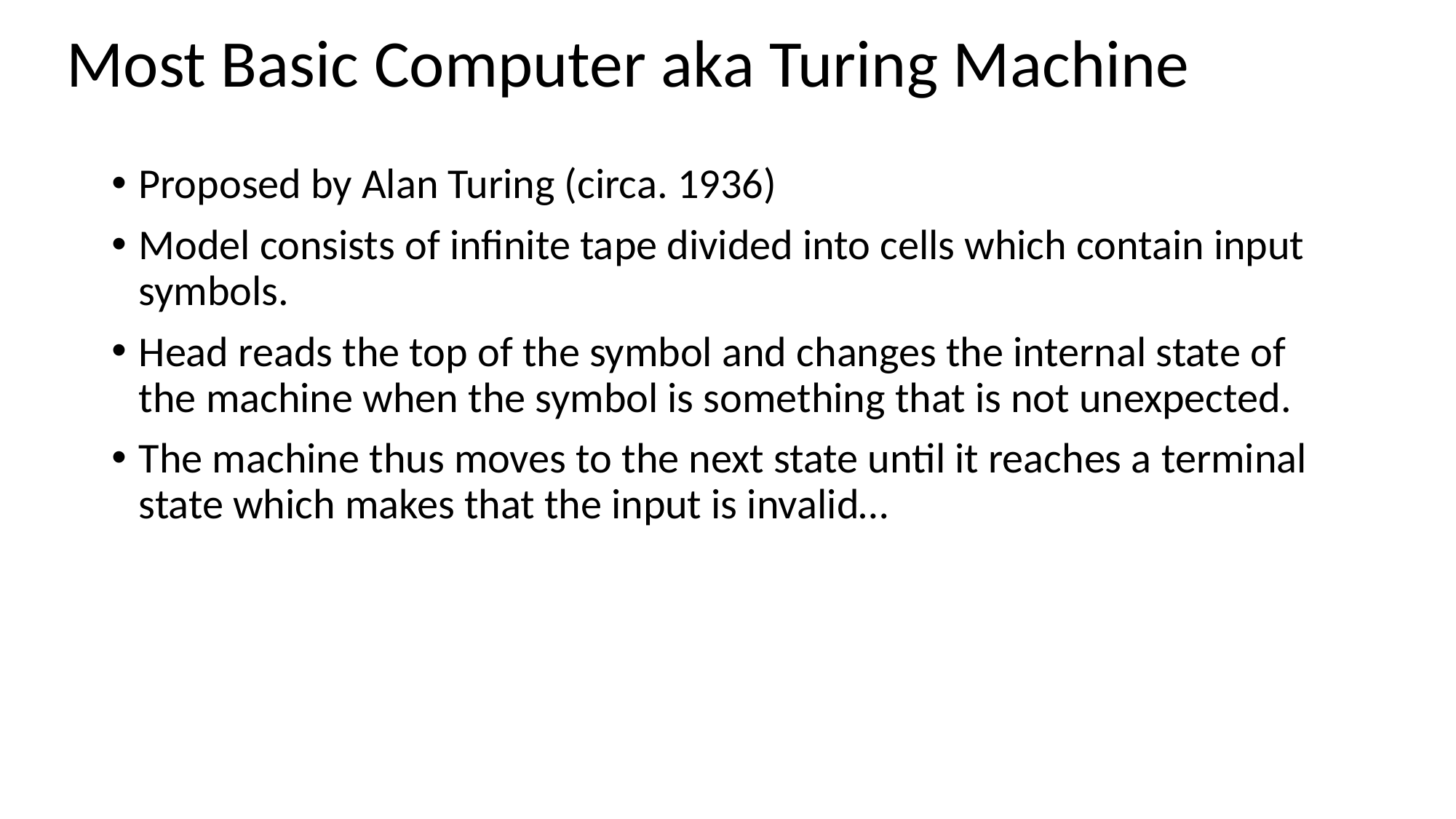

# Most Basic Computer aka Turing Machine
Proposed by Alan Turing (circa. 1936)
Model consists of infinite tape divided into cells which contain input symbols.
Head reads the top of the symbol and changes the internal state of the machine when the symbol is something that is not unexpected.
The machine thus moves to the next state until it reaches a terminal state which makes that the input is invalid…